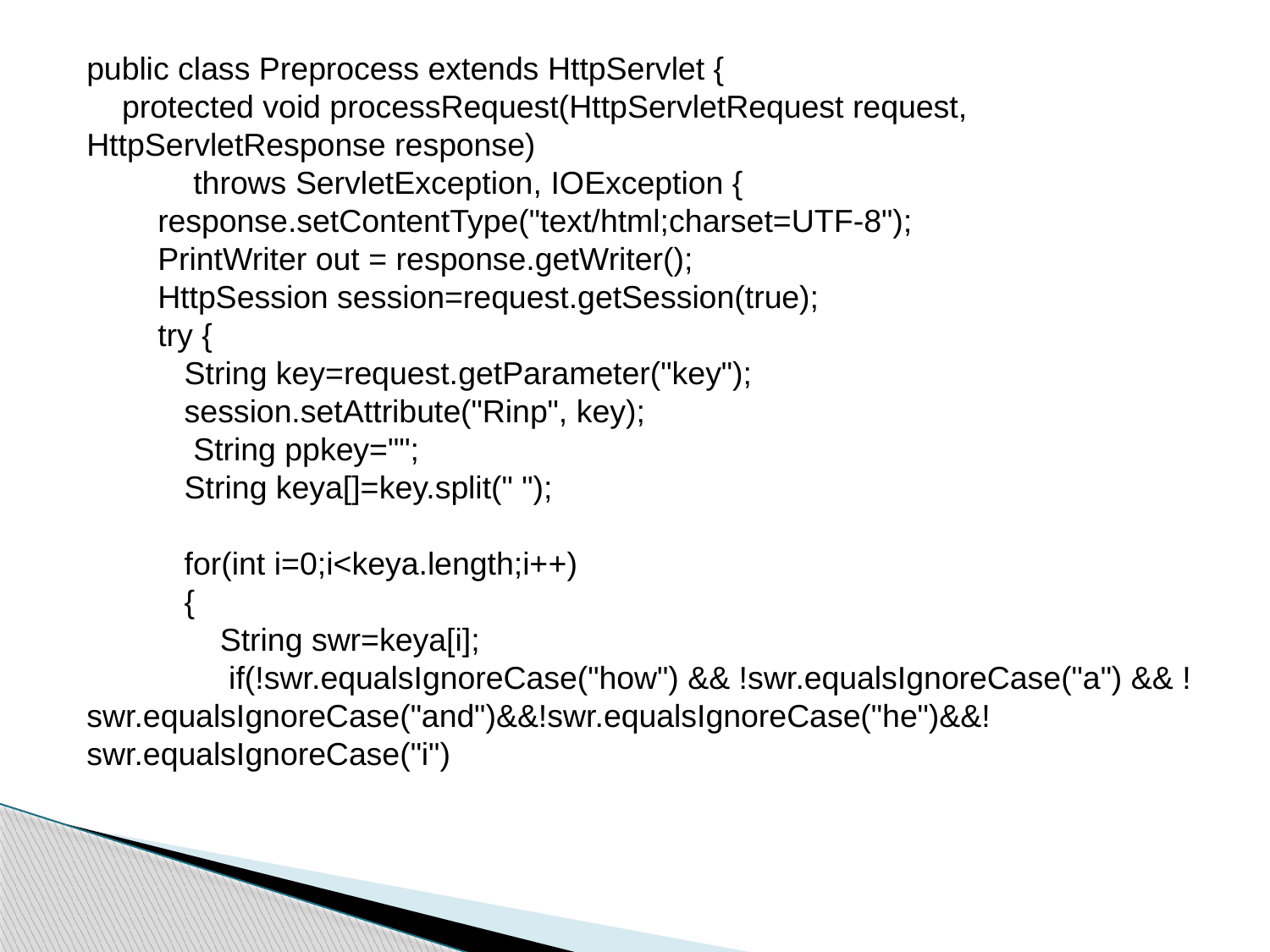

public class Preprocess extends HttpServlet {
    protected void processRequest(HttpServletRequest request, HttpServletResponse response)
            throws ServletException, IOException {
        response.setContentType("text/html;charset=UTF-8");
        PrintWriter out = response.getWriter();
        HttpSession session=request.getSession(true);
        try {
           String key=request.getParameter("key");
           session.setAttribute("Rinp", key);
            String ppkey="";
           String keya[]=key.split(" ");

           for(int i=0;i<keya.length;i++)
           {
               String swr=keya[i];
                if(!swr.equalsIgnoreCase("how") && !swr.equalsIgnoreCase("a") && !swr.equalsIgnoreCase("and")&&!swr.equalsIgnoreCase("he")&&!swr.equalsIgnoreCase("i")